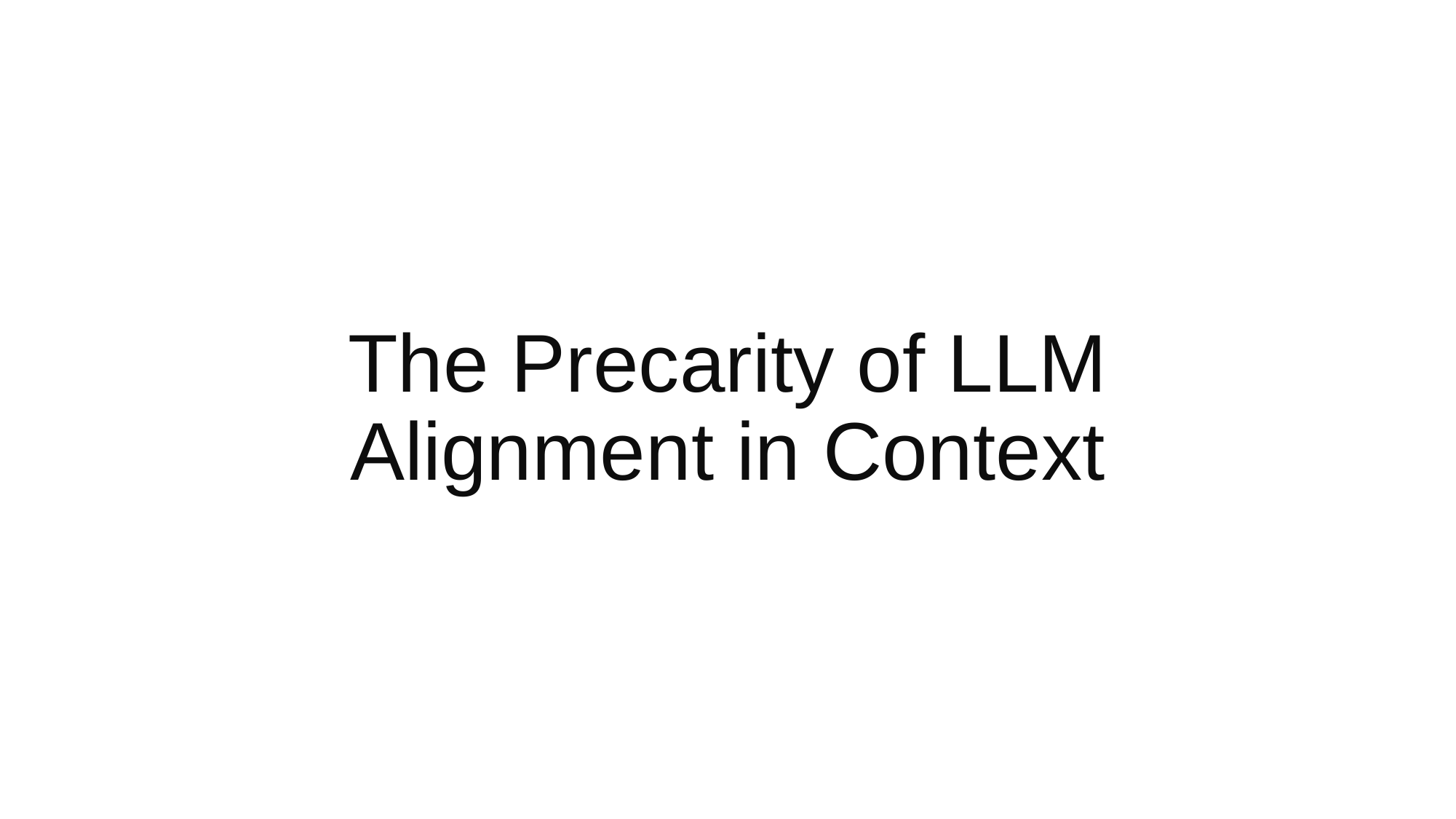

# The Precarity of LLM Alignment in Context